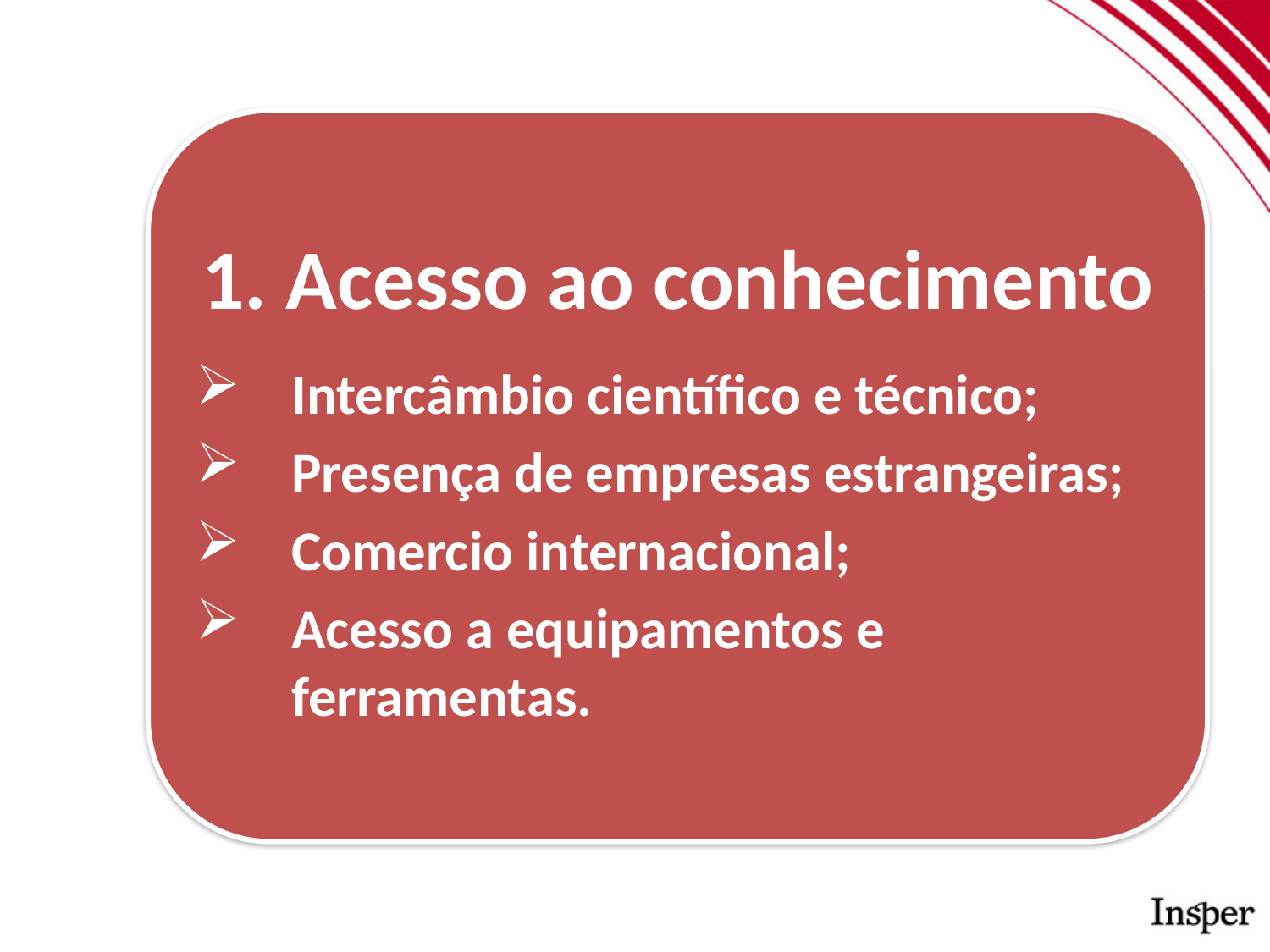

1. Acesso ao conhecimento
Intercâmbio científico e técnico;
Presença de empresas estrangeiras;
Comercio internacional;
Acesso a equipamentos e ferramentas.